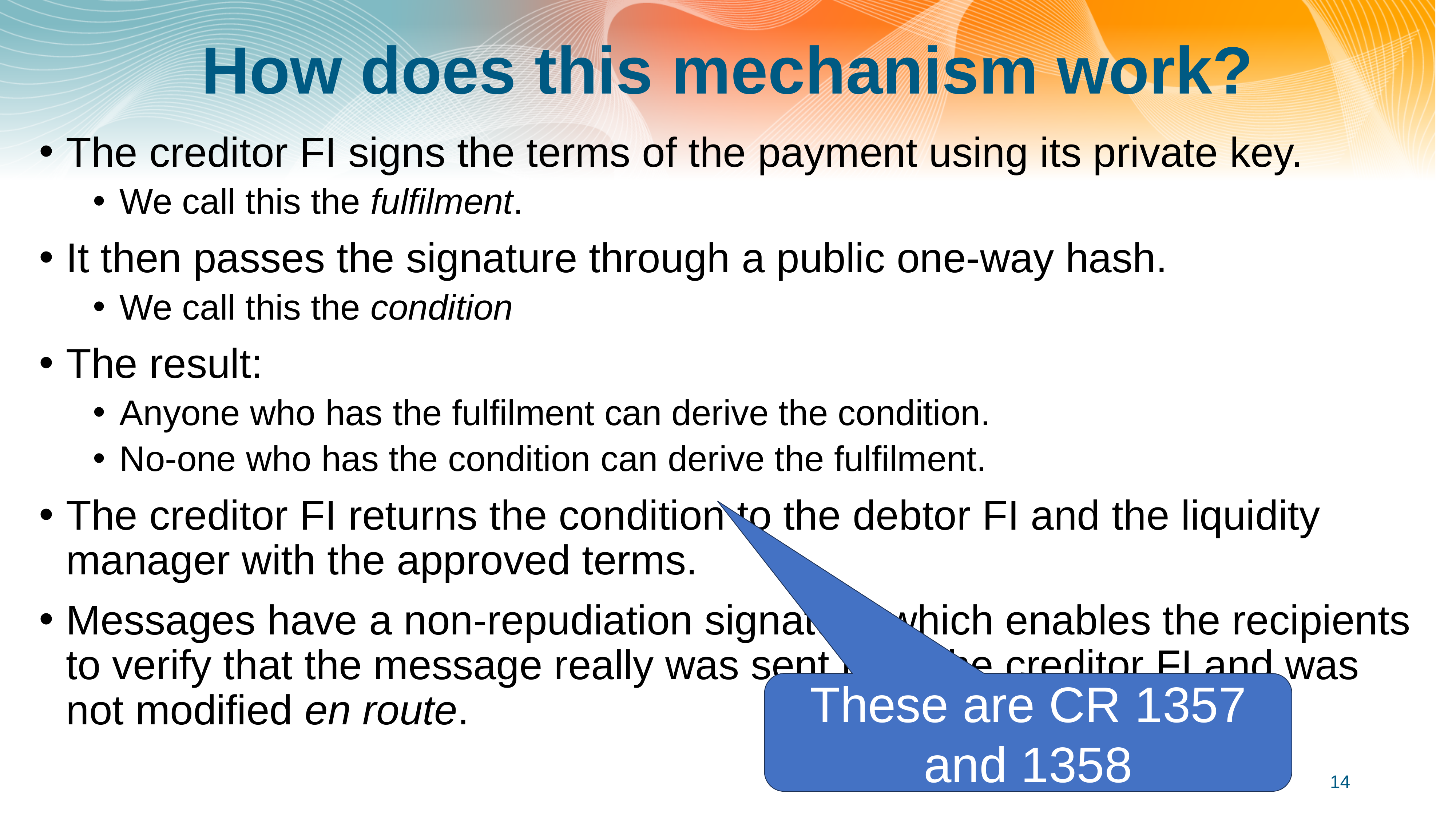

# How does this mechanism work?
The creditor FI signs the terms of the payment using its private key.
We call this the fulfilment.
It then passes the signature through a public one-way hash.
We call this the condition
The result:
Anyone who has the fulfilment can derive the condition.
No-one who has the condition can derive the fulfilment.
The creditor FI returns the condition to the debtor FI and the liquidity manager with the approved terms.
Messages have a non-repudiation signature which enables the recipients to verify that the message really was sent from the creditor FI and was not modified en route.
These are CR 1357 and 1358
14